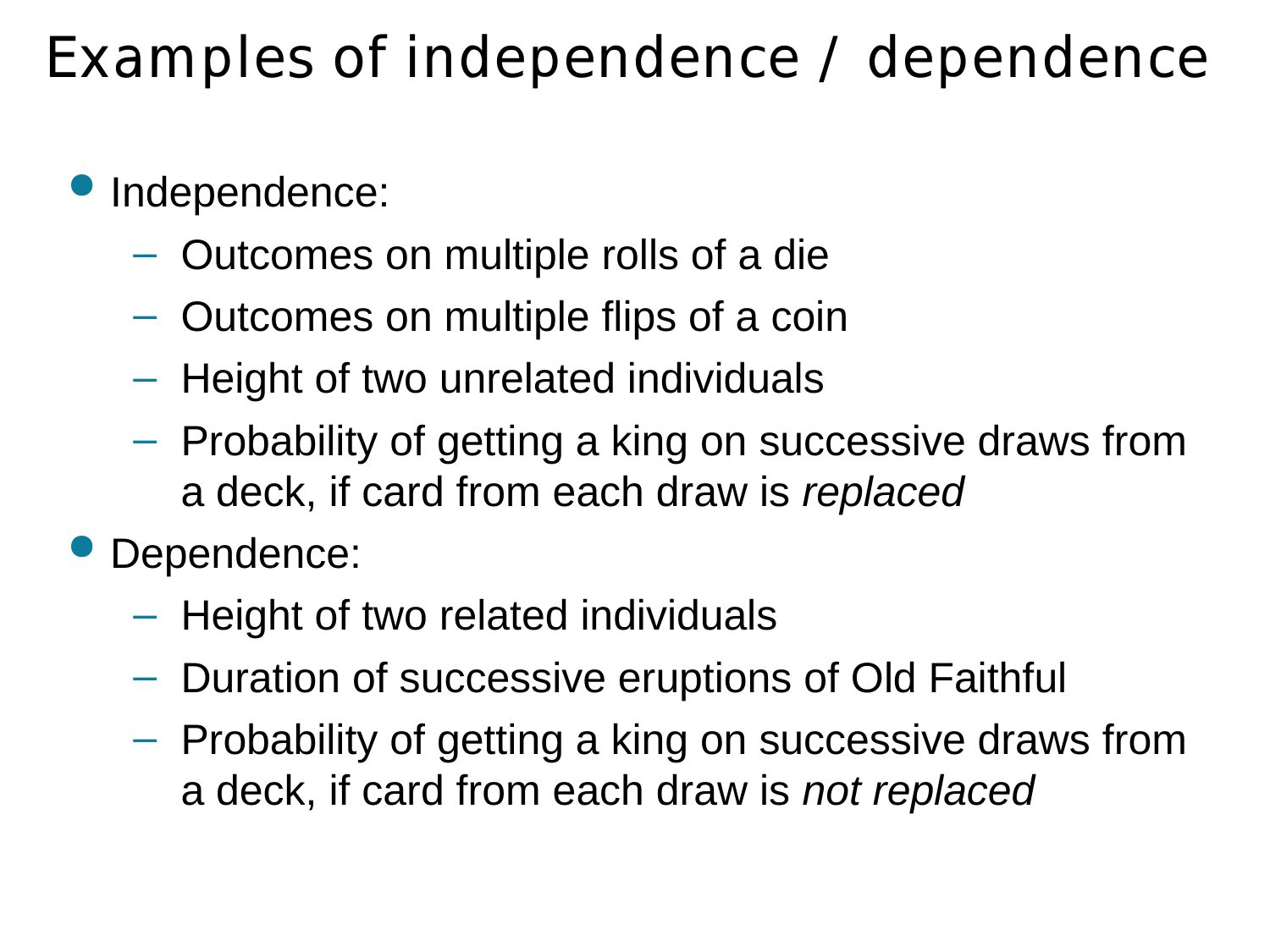

# Examples of independence / dependence
Independence:
Outcomes on multiple rolls of a die
Outcomes on multiple flips of a coin
Height of two unrelated individuals
Probability of getting a king on successive draws from a deck, if card from each draw is replaced
Dependence:
Height of two related individuals
Duration of successive eruptions of Old Faithful
Probability of getting a king on successive draws from a deck, if card from each draw is not replaced